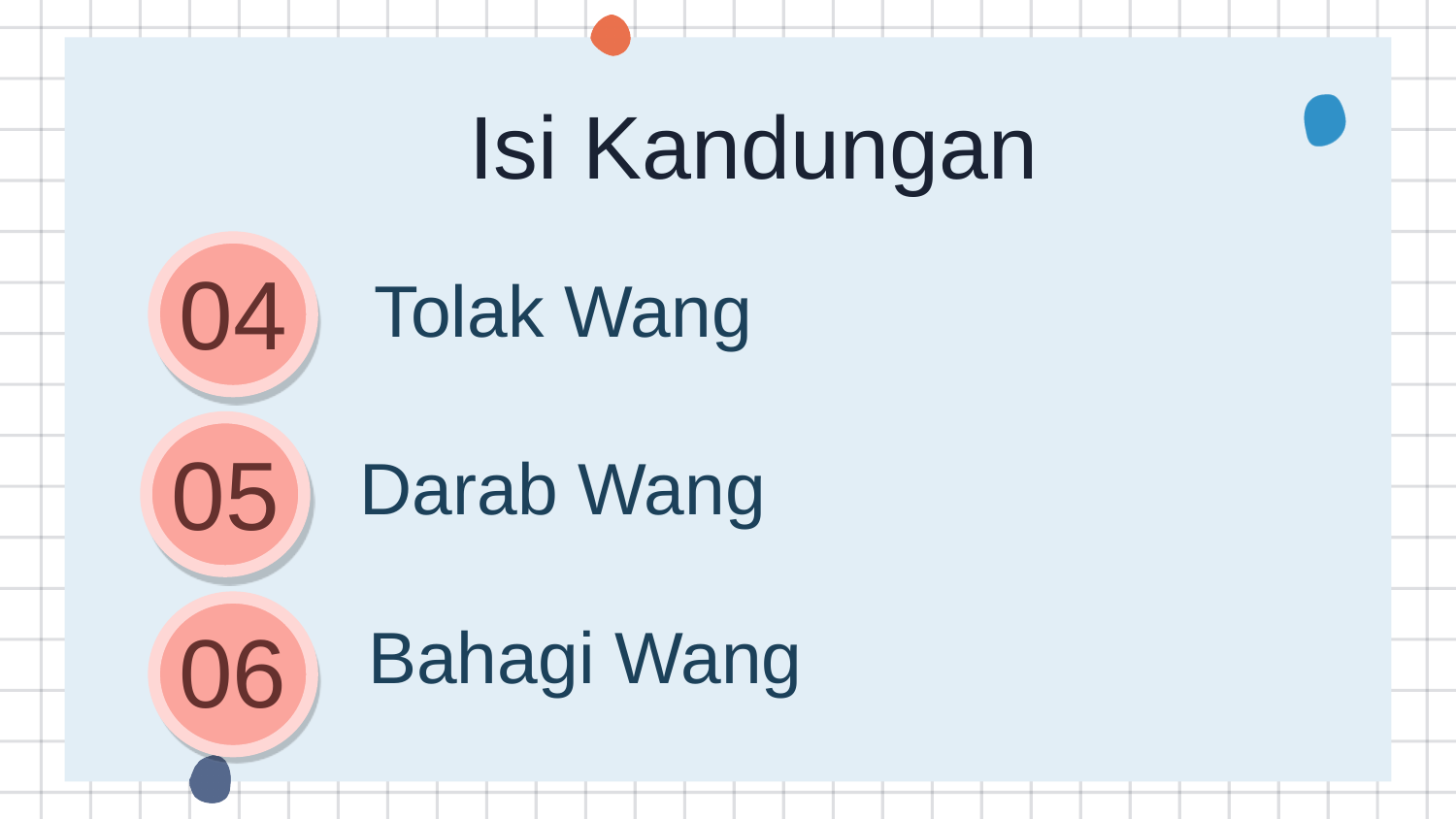

# Isi Kandungan

04
Tolak Wang

Darab Wang
05

Bahagi Wang
06